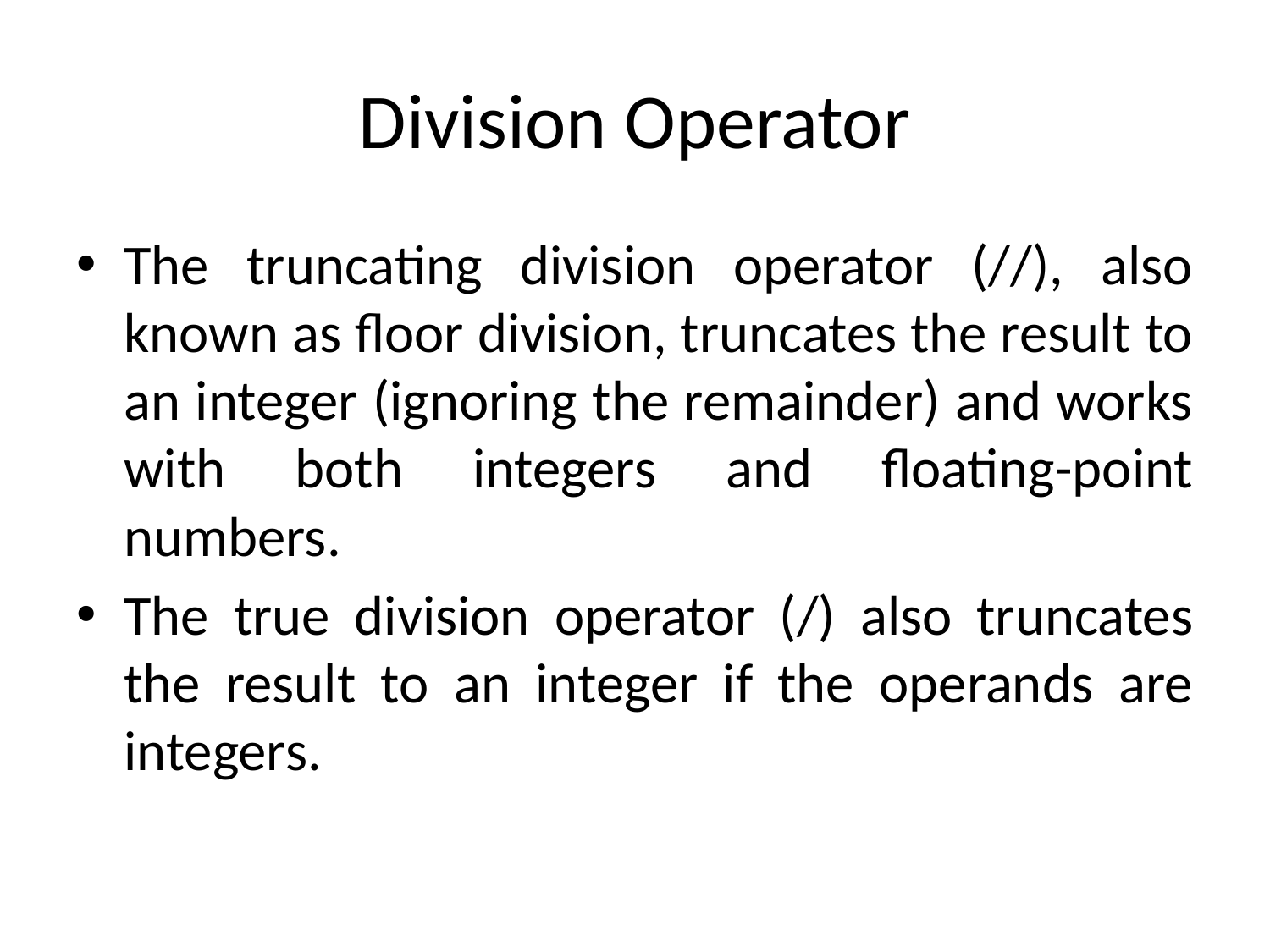

# Division Operator
The truncating division operator (//), also known as floor division, truncates the result to an integer (ignoring the remainder) and works with both integers and floating-point numbers.
The true division operator (/) also truncates the result to an integer if the operands are integers.